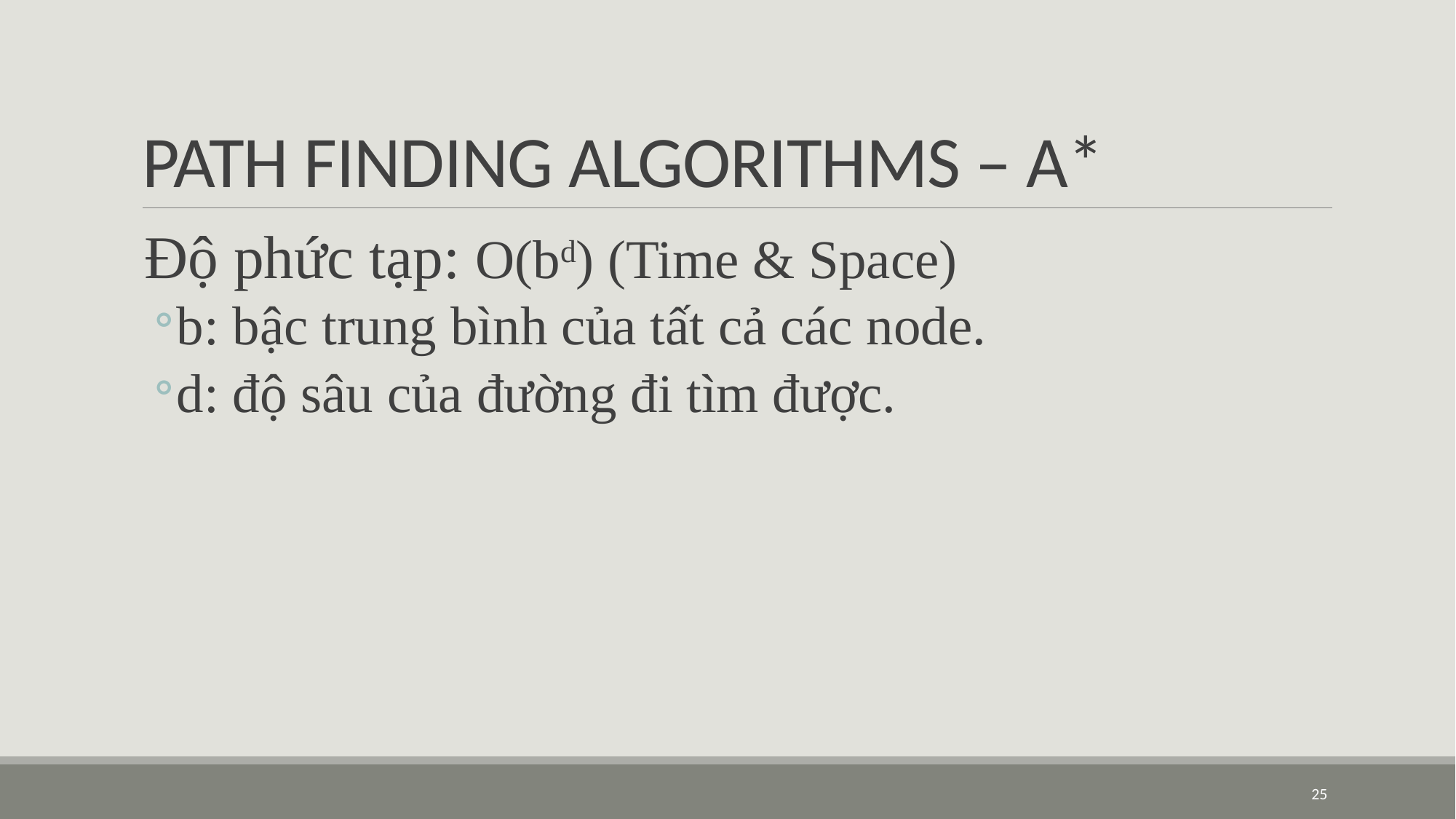

# PATH FINDING ALGORITHMS – A*
Độ phức tạp: O(bd) (Time & Space)
b: bậc trung bình của tất cả các node.
d: độ sâu của đường đi tìm được.
25